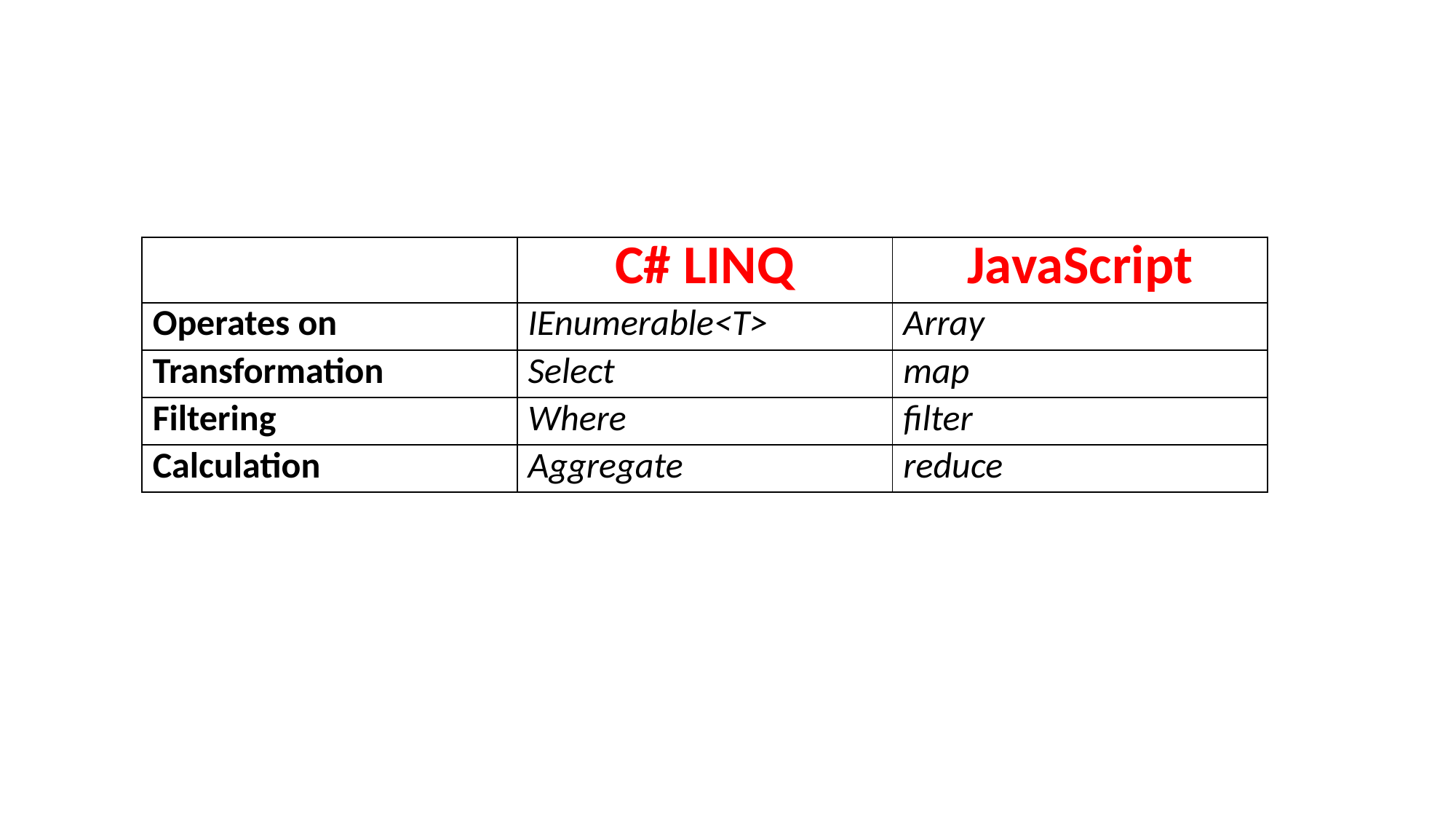

|  | C# LINQ | JavaScript |
| --- | --- | --- |
| Operates on | IEnumerable<T> | Array |
| Transformation | Select | map |
| Filtering | Where | filter |
| Calculation | Aggregate | reduce |